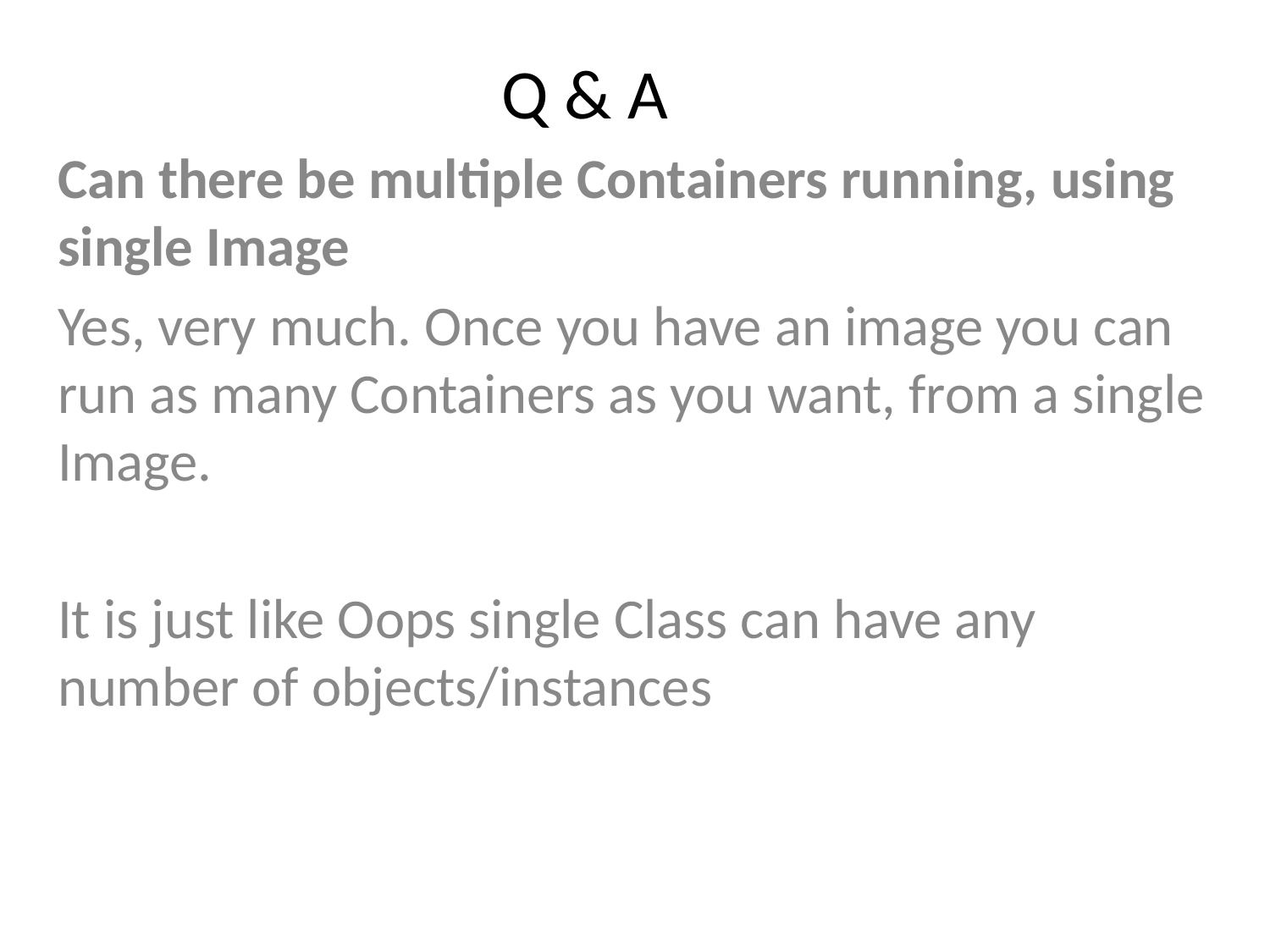

# Q & A
Can there be multiple Containers running, using single Image
Yes, very much. Once you have an image you can run as many Containers as you want, from a single Image.

It is just like Oops single Class can have any number of objects/instances